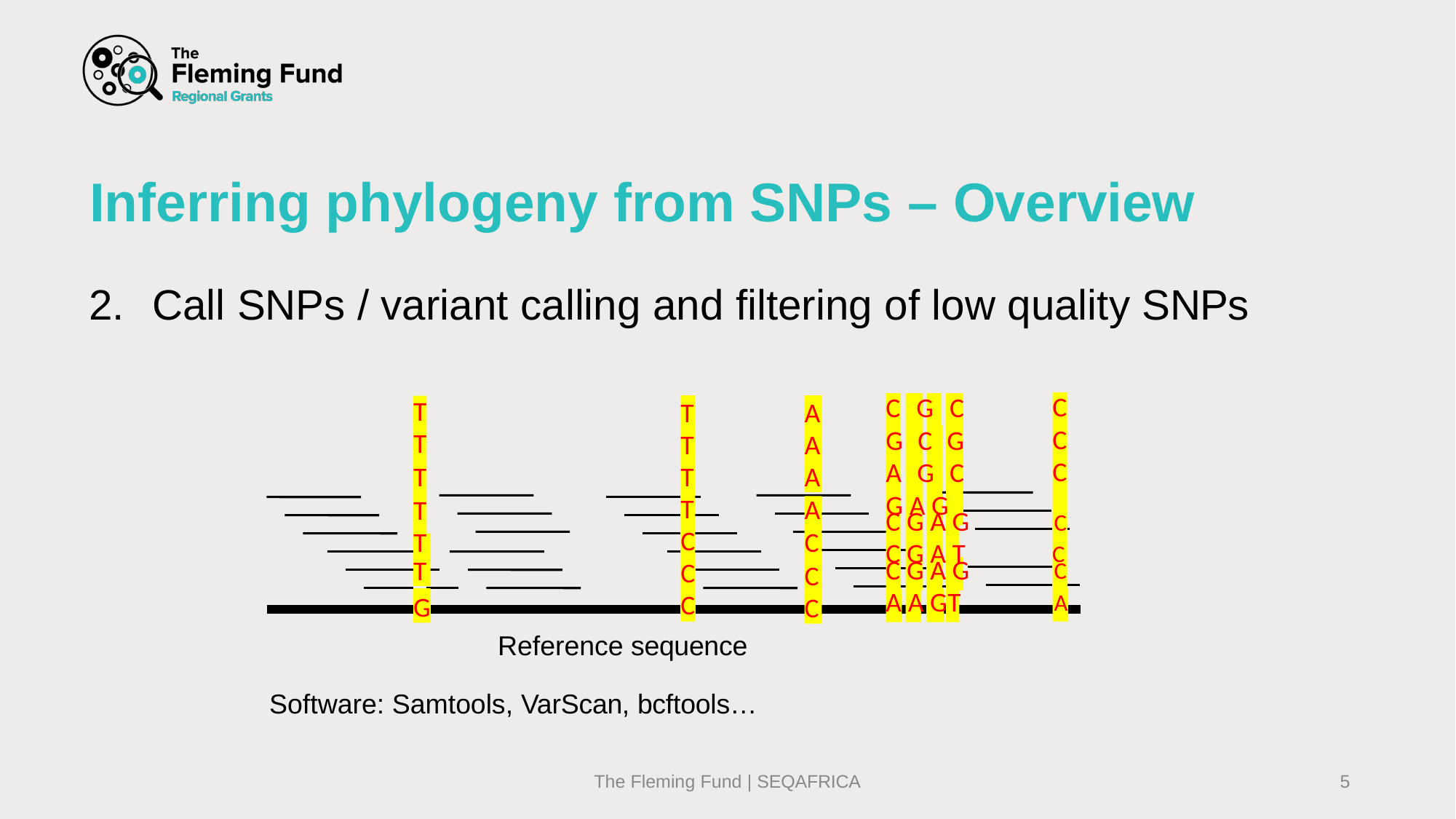

# Inferring phylogeny from SNPs – Overview
2.	Call SNPs / variant calling and filtering of low quality SNPs
C C C
C G C G C G A G C G A G

T
T T
T
T C C C
A A
A

T
T
C G A G	C
T

A
C
C C

C G A T	 C

T
T

C G A G	C
A A GT	A

G

Reference sequence
Software: Samtools, VarScan, bcftools…
The Fleming Fund | SEQAFRICA
5